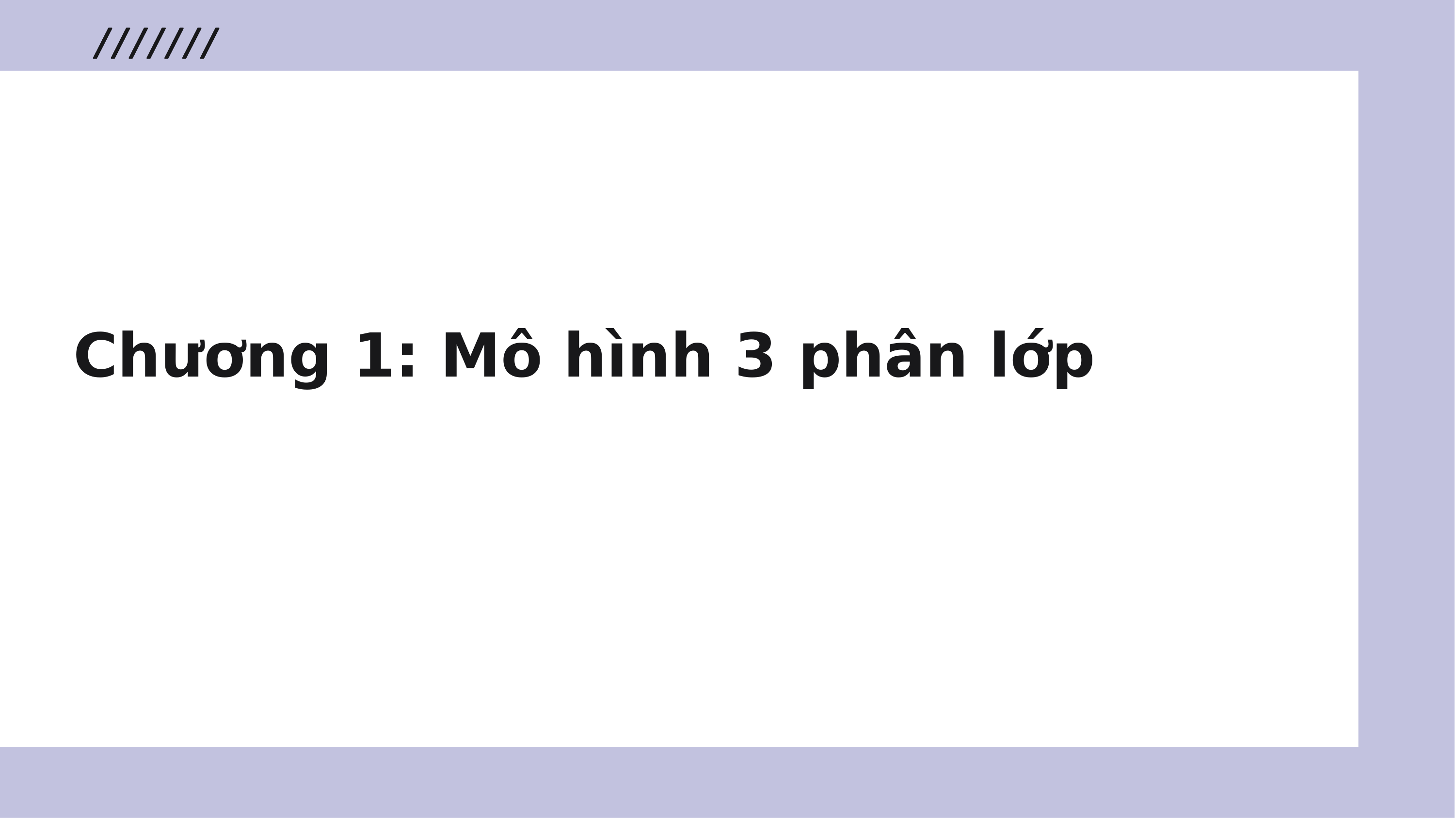

# Chương 1: Mô hình 3 phân lớp